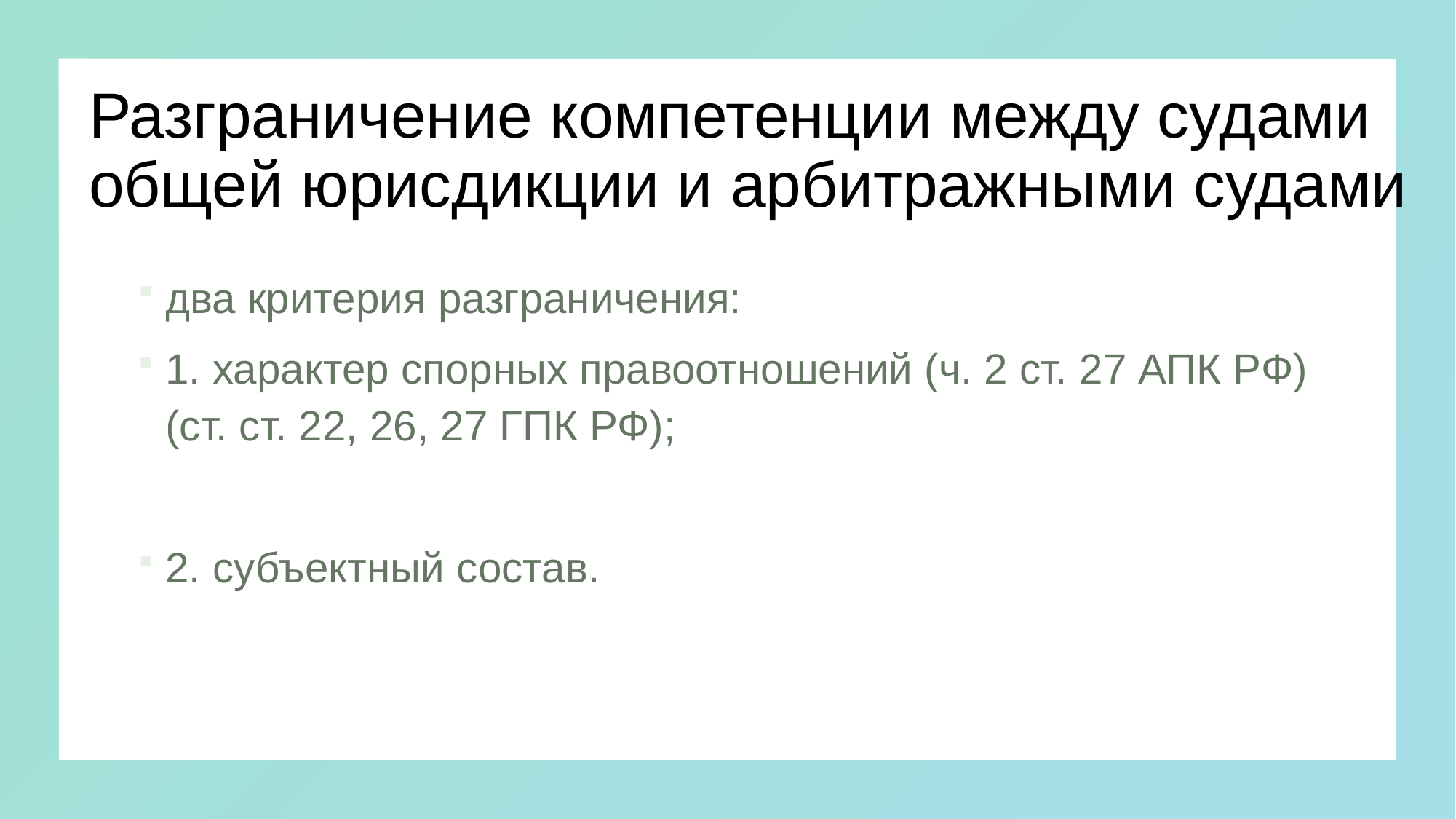

# Разграничение компетенции между судами общей юрисдикции и арбитражными судами
два критерия разграничения:
1. характер спорных правоотношений (ч. 2 ст. 27 АПК РФ) (ст. ст. 22, 26, 27 ГПК РФ);

2. субъектный состав.